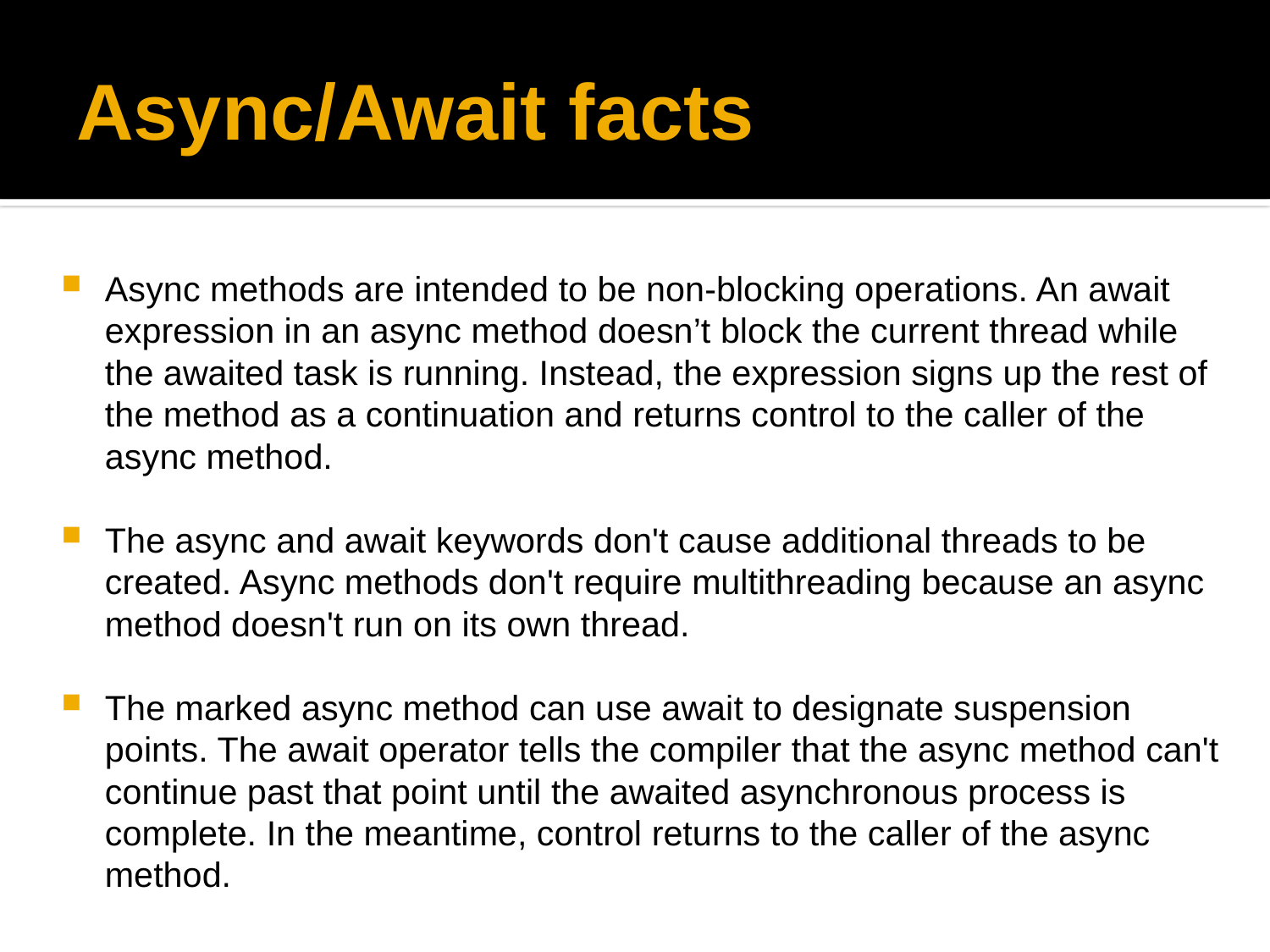

# Async/Await facts
Async methods are intended to be non-blocking operations. An await expression in an async method doesn’t block the current thread while the awaited task is running. Instead, the expression signs up the rest of the method as a continuation and returns control to the caller of the async method.

The async and await keywords don't cause additional threads to be created. Async methods don't require multithreading because an async method doesn't run on its own thread.

The marked async method can use await to designate suspension points. The await operator tells the compiler that the async method can't continue past that point until the awaited asynchronous process is complete. In the meantime, control returns to the caller of the async method.